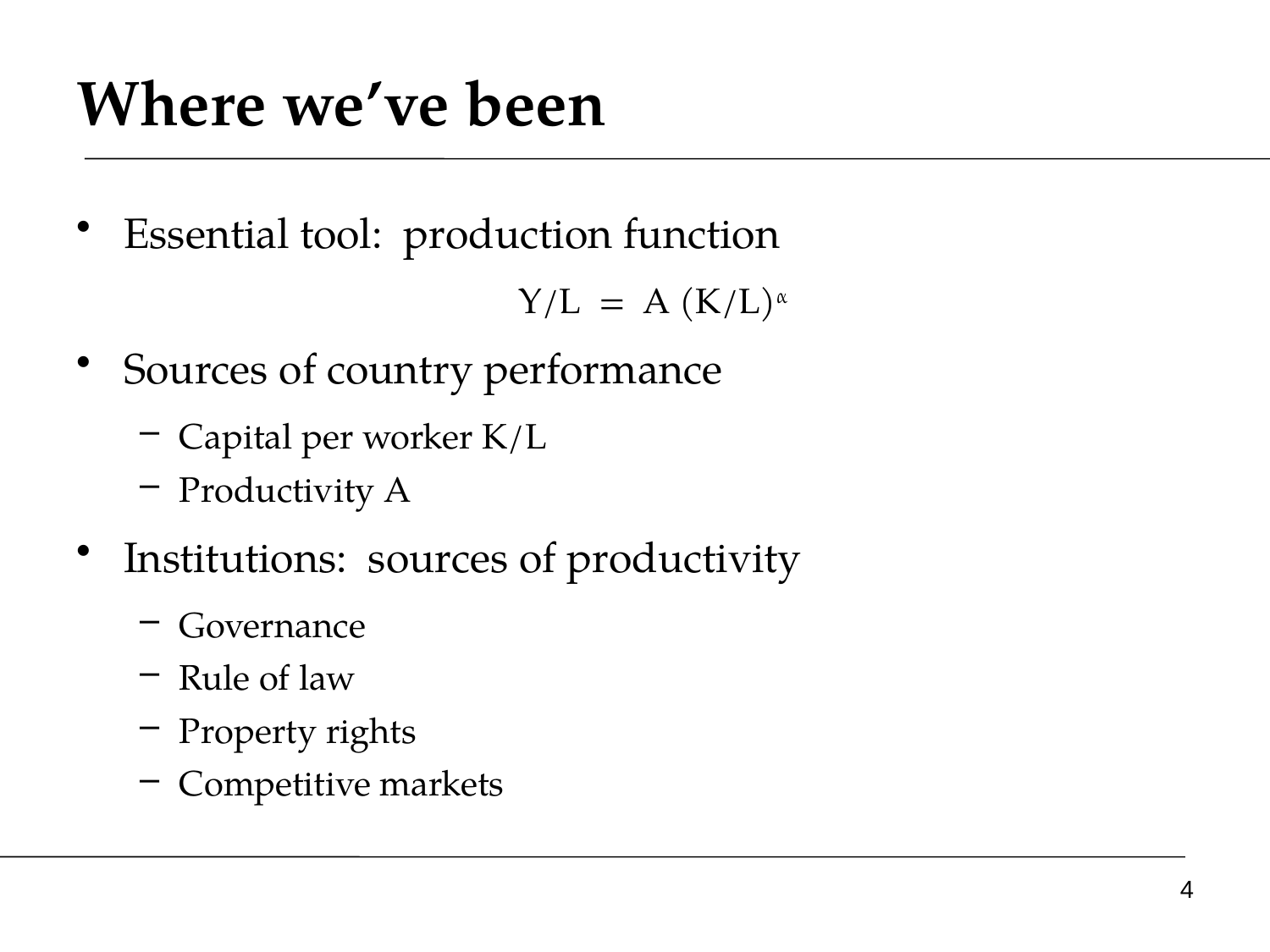

# Where we’ve been
Essential tool:  production function
Y/L  =  A (K/L)α
Sources of country performance
Capital per worker K/L
Productivity A
Institutions:  sources of productivity
Governance
Rule of law
Property rights
Competitive markets

4